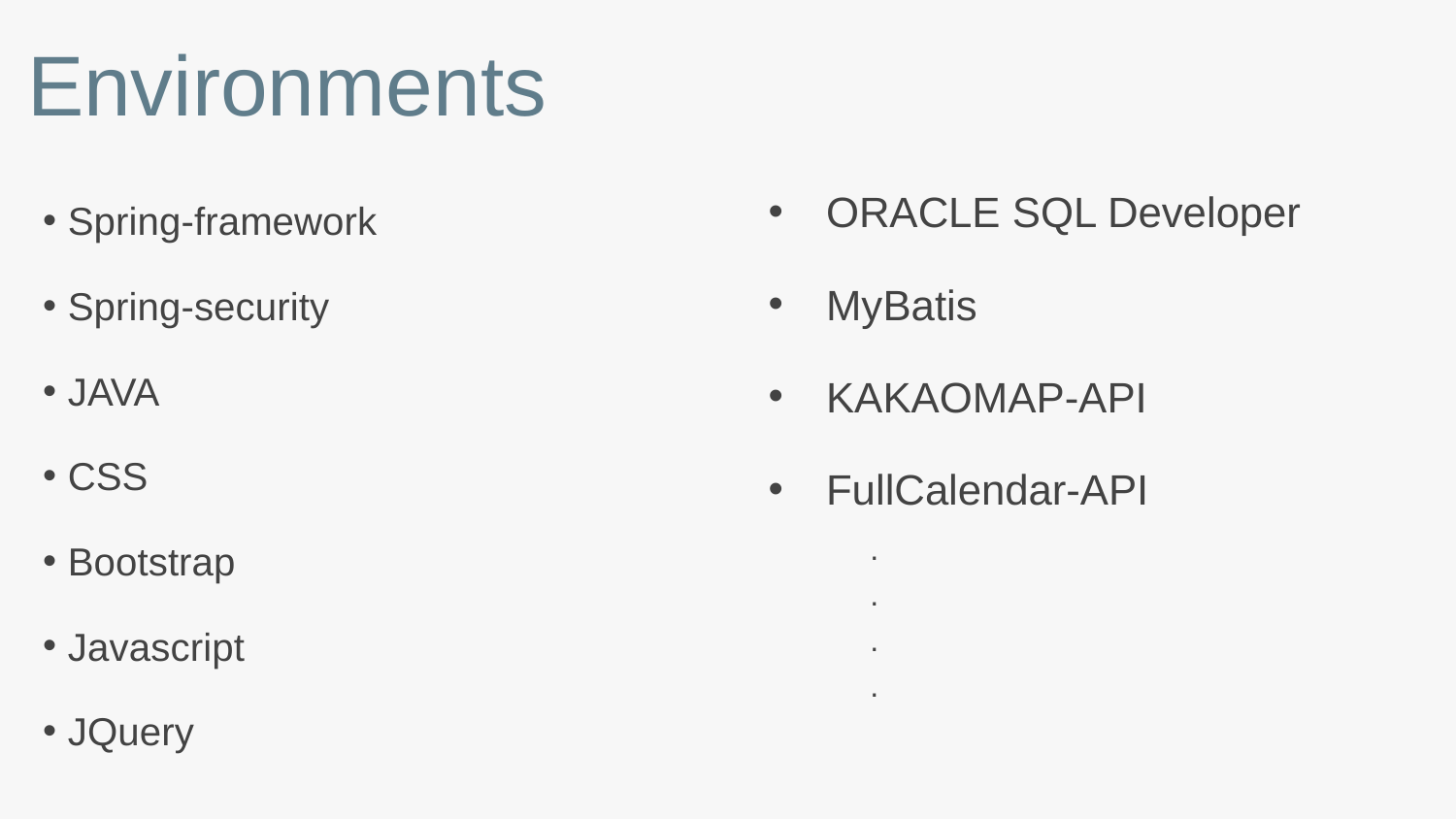

# Environments
ORACLE SQL Developer
MyBatis
KAKAOMAP-API
FullCalendar-API
Spring-framework
Spring-security
JAVA
CSS
Bootstrap
Javascript
JQuery
.
.
.
.